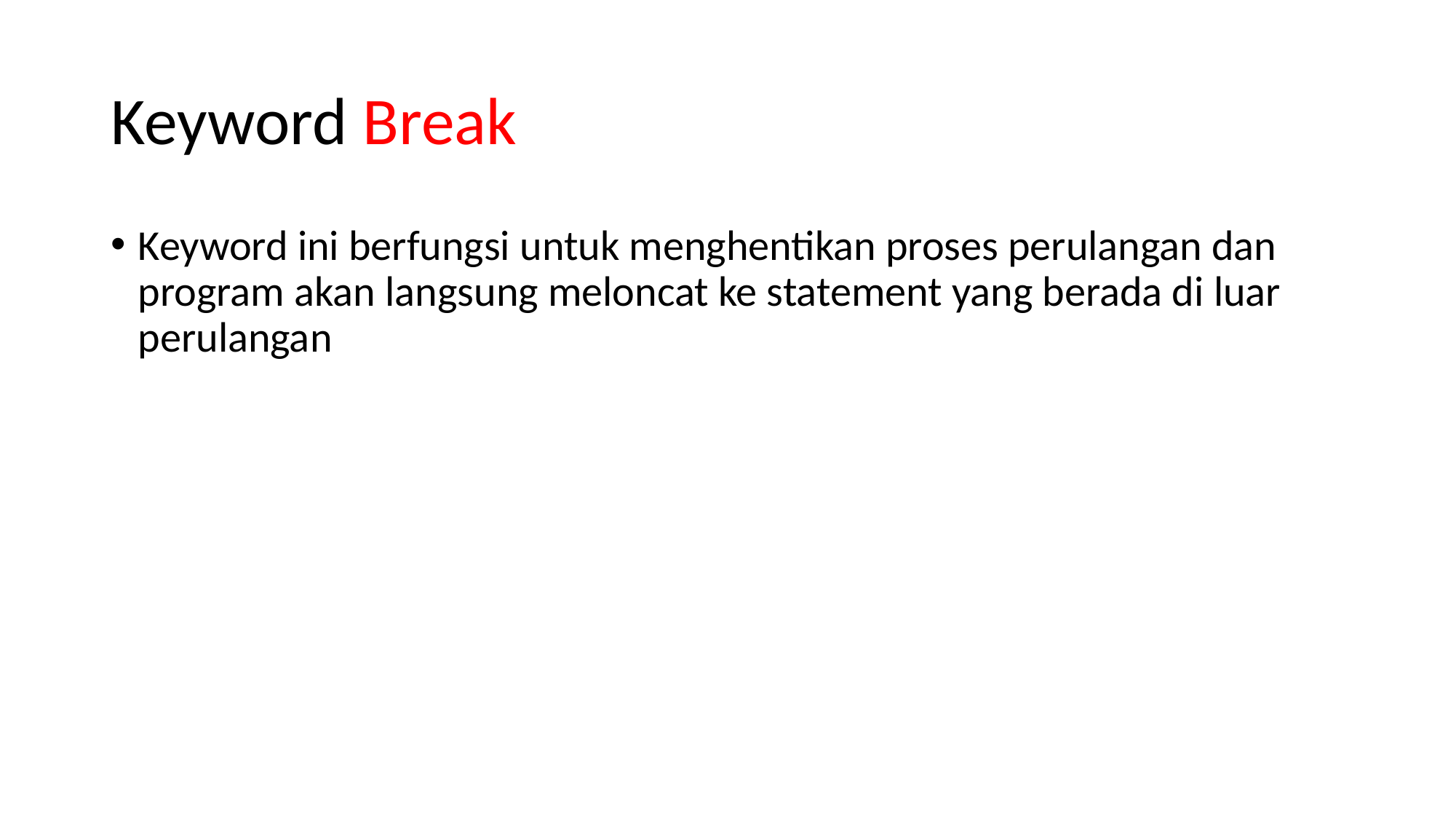

# Keyword Break
Keyword ini berfungsi untuk menghentikan proses perulangan dan program akan langsung meloncat ke statement yang berada di luar perulangan